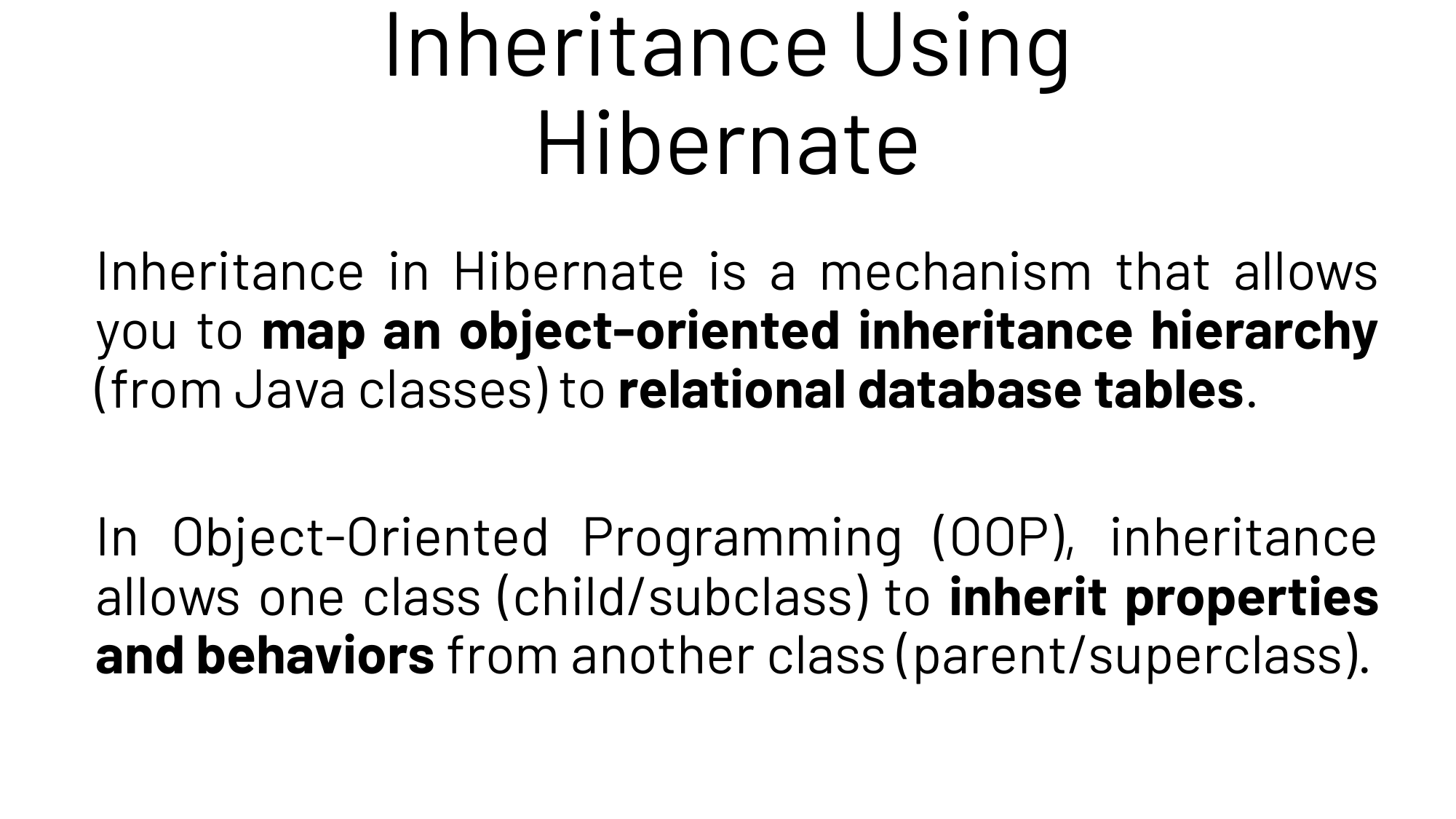

# Inheritance Using Hibernate
Inheritance in Hibernate is a mechanism that allows you to map an object-oriented inheritance hierarchy (from Java classes) to relational database tables.

In Object-Oriented Programming (OOP), inheritance allows one class (child/subclass) to inherit properties and behaviors from another class (parent/superclass).